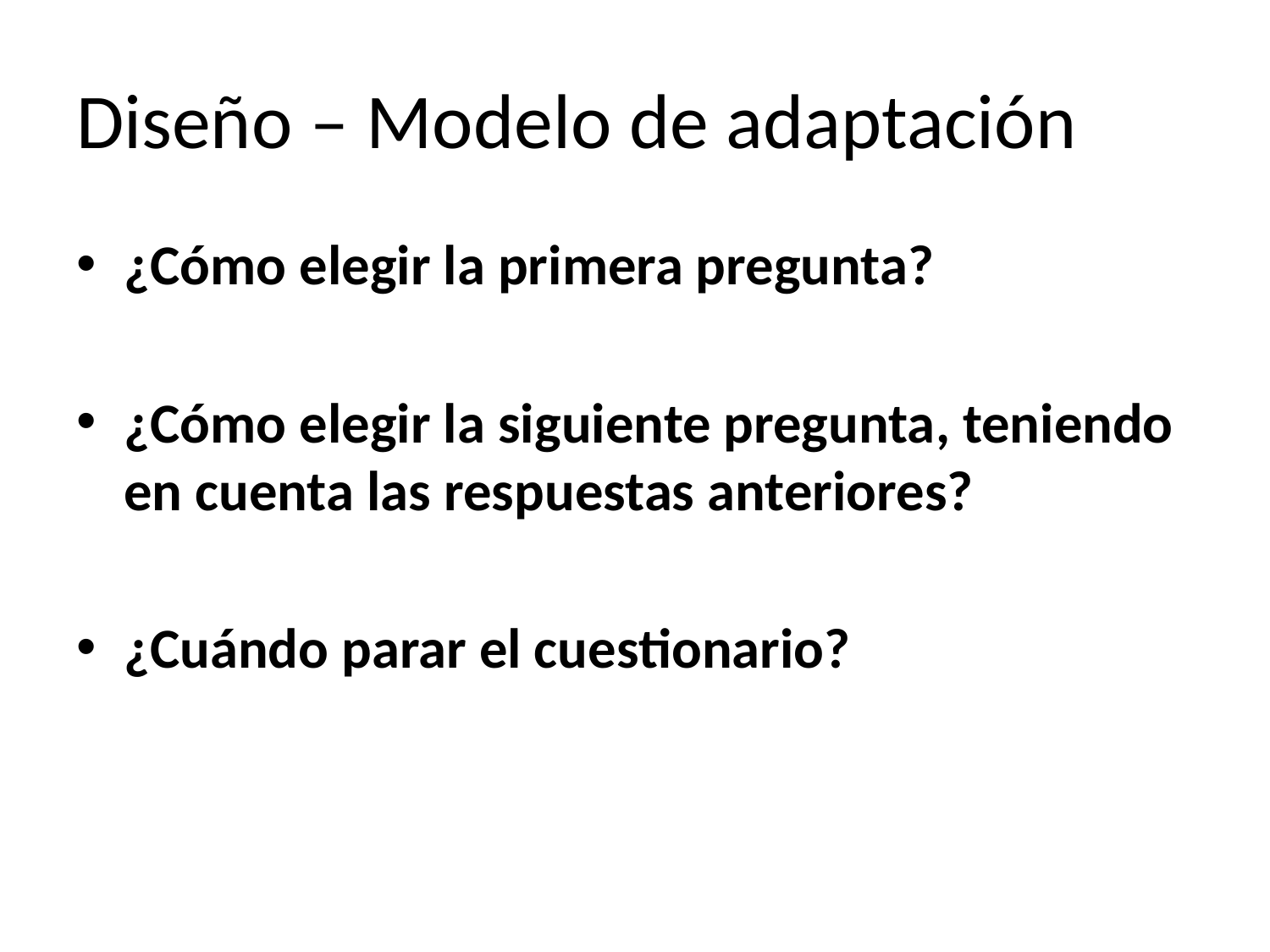

# Diseño – Modelo de adaptación
¿Cómo elegir la primera pregunta?

¿Cómo elegir la siguiente pregunta, teniendo en cuenta las respuestas anteriores?

¿Cuándo parar el cuestionario?